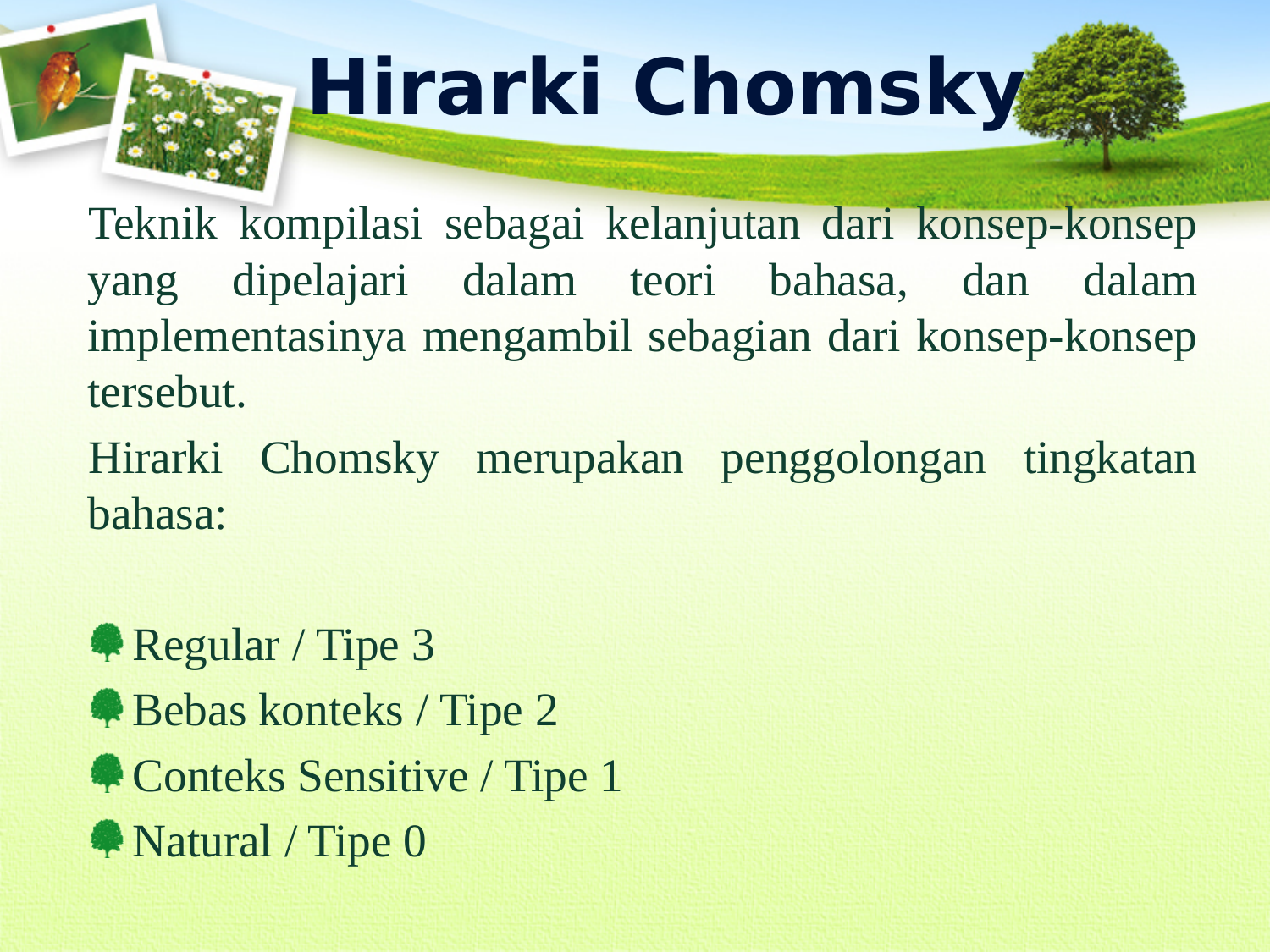

# Hirarki Chomsky
Teknik kompilasi sebagai kelanjutan dari konsep-konsep yang dipelajari dalam teori bahasa, dan dalam implementasinya mengambil sebagian dari konsep-konsep tersebut.
Hirarki Chomsky merupakan penggolongan tingkatan bahasa:

 Regular / Tipe 3
 Bebas konteks / Tipe 2
 Conteks Sensitive / Tipe 1
 Natural / Tipe 0